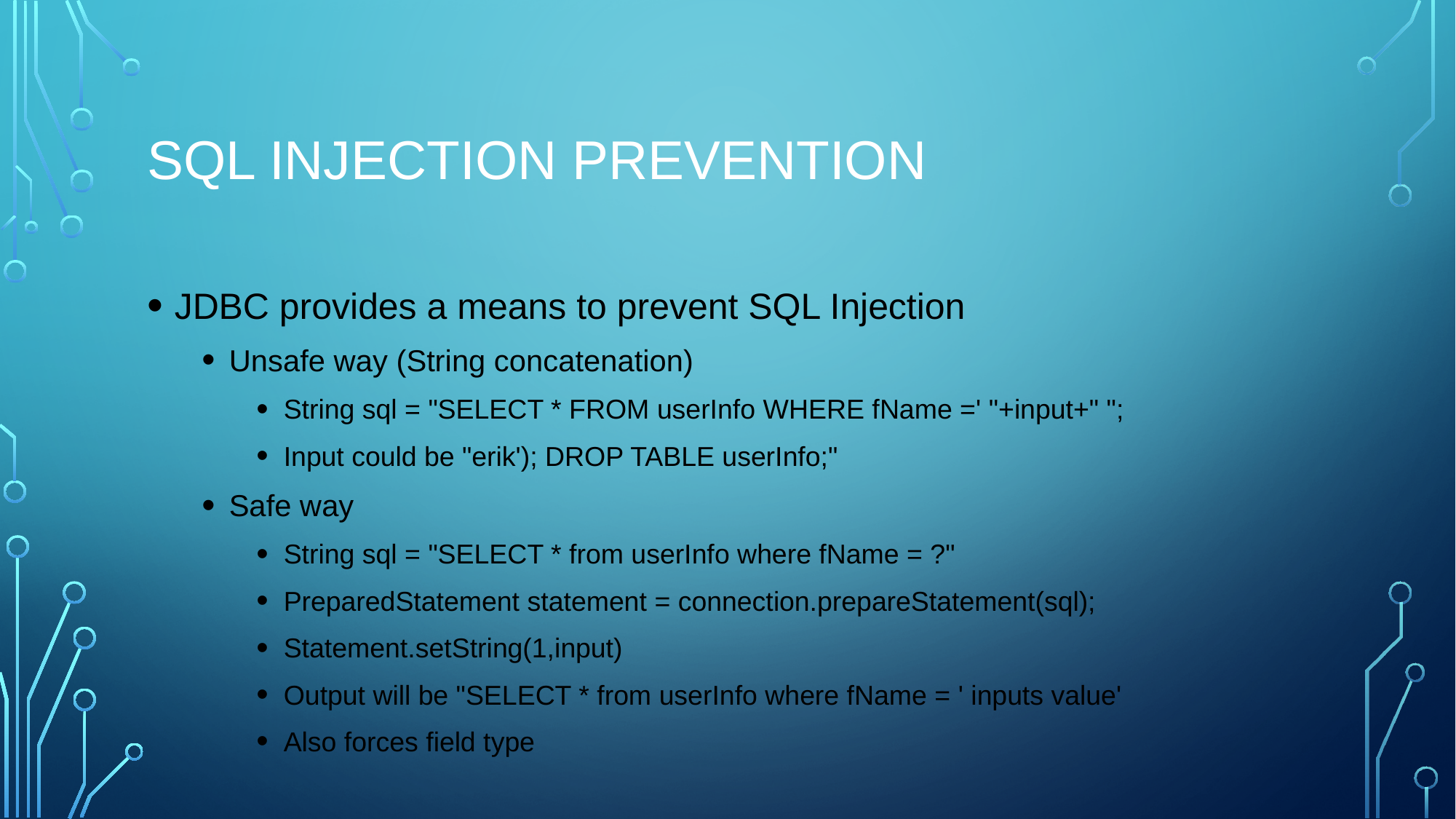

# SQL Injection prevention
JDBC provides a means to prevent SQL Injection
Unsafe way (String concatenation)
String sql = "SELECT * FROM userInfo WHERE fName =' "+input+" ";
Input could be "erik'); DROP TABLE userInfo;"
Safe way
String sql = "SELECT * from userInfo where fName = ?"
PreparedStatement statement = connection.prepareStatement(sql);
Statement.setString(1,input)
Output will be "SELECT * from userInfo where fName = ' inputs value'
Also forces field type